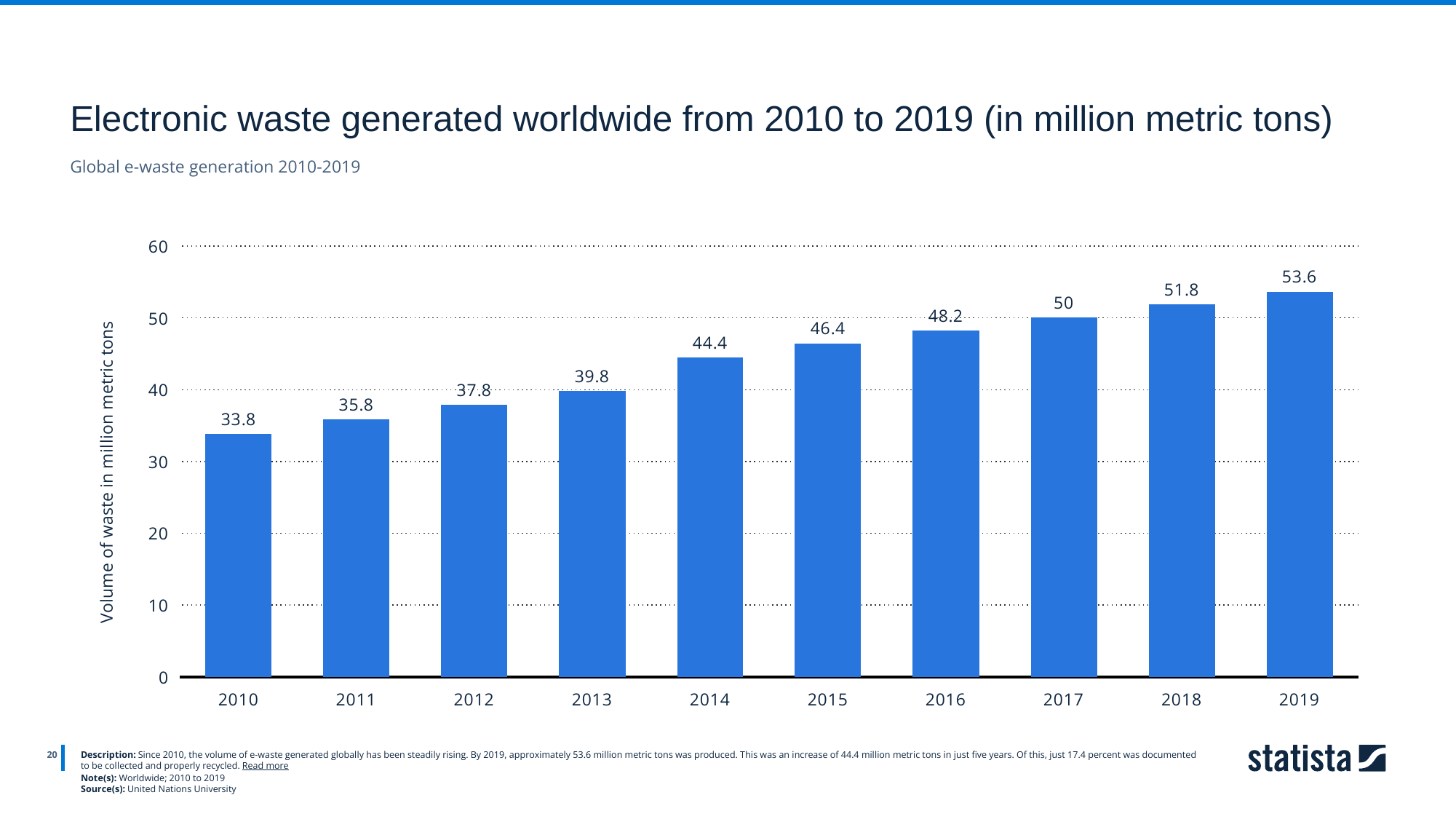

Electronic waste generated worldwide from 2010 to 2019 (in million metric tons)
Global e-waste generation 2010-2019

### Chart

| Category | Column1 |
|---|---|
| 2010 | 33.8 |
| 2011 | 35.8 |
| 2012 | 37.8 |
| 2013 | 39.8 |
| 2014 | 44.4 |
| 2015 | 46.4 |
| 2016 | 48.2 |
| 2017 | 50.0 |
| 2018 | 51.8 |
| 2019 | 53.6 |
20
Description: Since 2010, the volume of e-waste generated globally has been steadily rising. By 2019, approximately 53.6 million metric tons was produced. This was an increase of 44.4 million metric tons in just five years. Of this, just 17.4 percent was documented to be collected and properly recycled. Read more
Note(s): Worldwide; 2010 to 2019
Source(s): United Nations University